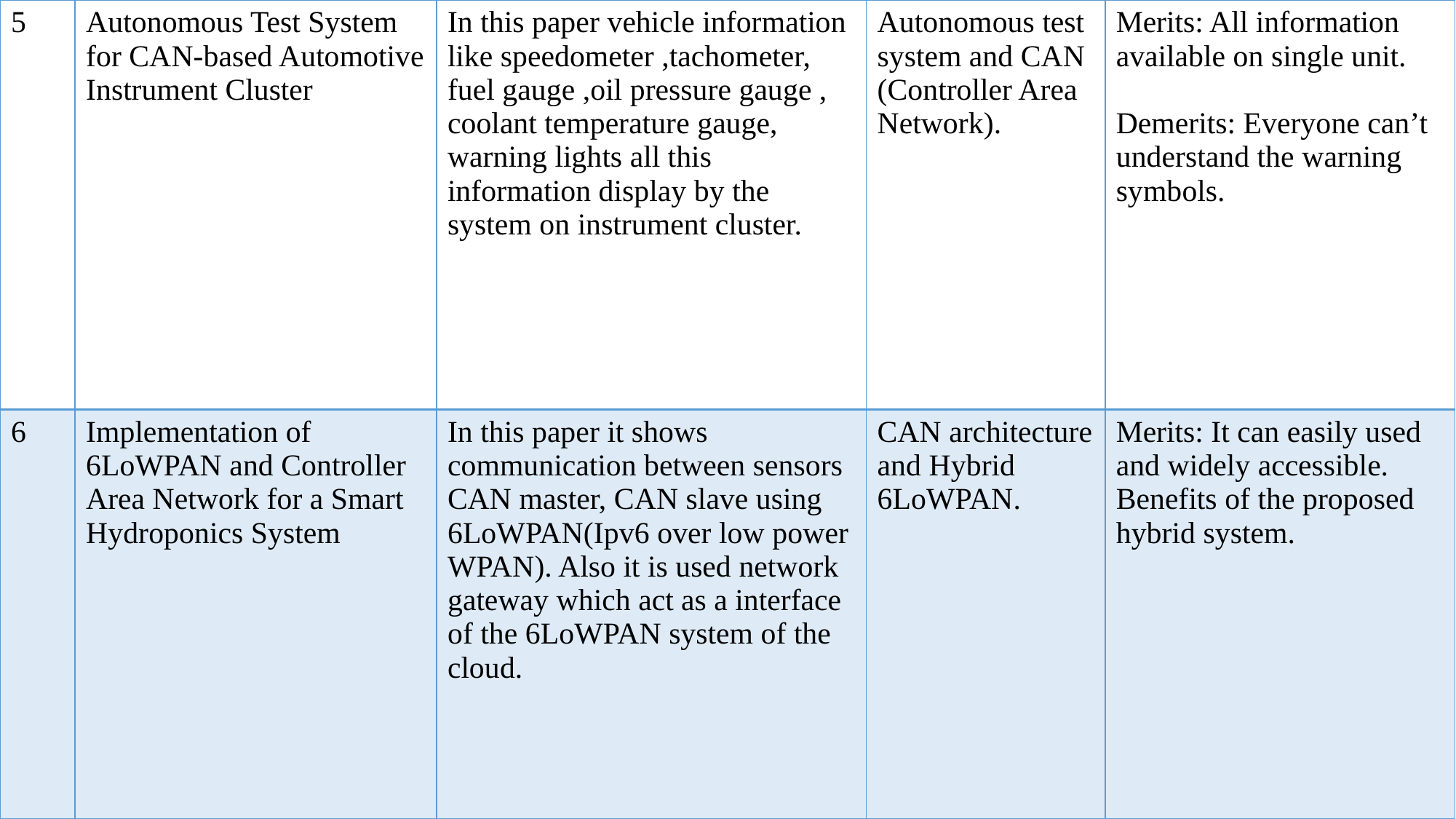

| 5 | Autonomous Test System for CAN-based Automotive Instrument Cluster | In this paper vehicle information like speedometer ,tachometer, fuel gauge ,oil pressure gauge , coolant temperature gauge, warning lights all this information display by the system on instrument cluster. | Autonomous test system and CAN (Controller Area Network). | Merits: All information available on single unit. Demerits: Everyone can’t understand the warning symbols. |
| --- | --- | --- | --- | --- |
| 6 | Implementation of 6LoWPAN and Controller Area Network for a Smart Hydroponics System | In this paper it shows communication between sensors CAN master, CAN slave using 6LoWPAN(Ipv6 over low power WPAN). Also it is used network gateway which act as a interface of the 6LoWPAN system of the cloud. | CAN architecture and Hybrid 6LoWPAN. | Merits: It can easily used and widely accessible. Benefits of the proposed hybrid system. |